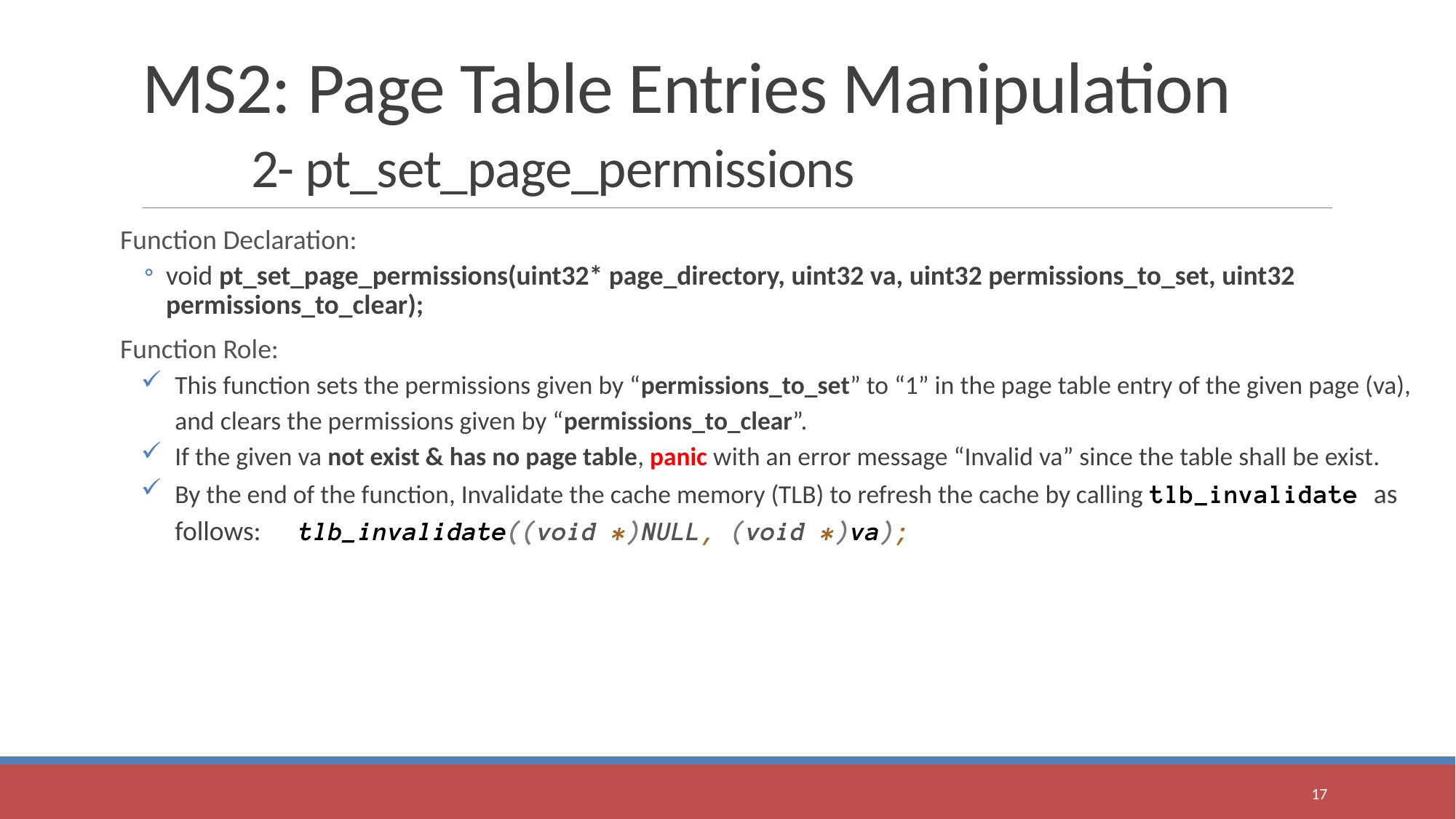

# MS2: Page Table Entries Manipulation 2- pt_set_page_permissions
Function Declaration:
void pt_set_page_permissions(uint32* page_directory, uint32 va, uint32 permissions_to_set, uint32 permissions_to_clear);
Function Role:
This function sets the permissions given by “permissions_to_set” to “1” in the page table entry of the given page (va), and clears the permissions given by “permissions_to_clear”.
If the given va not exist & has no page table, panic with an error message “Invalid va” since the table shall be exist.
By the end of the function, Invalidate the cache memory (TLB) to refresh the cache by calling tlb_invalidate as follows:	 tlb_invalidate((void *)NULL, (void *)va);
17